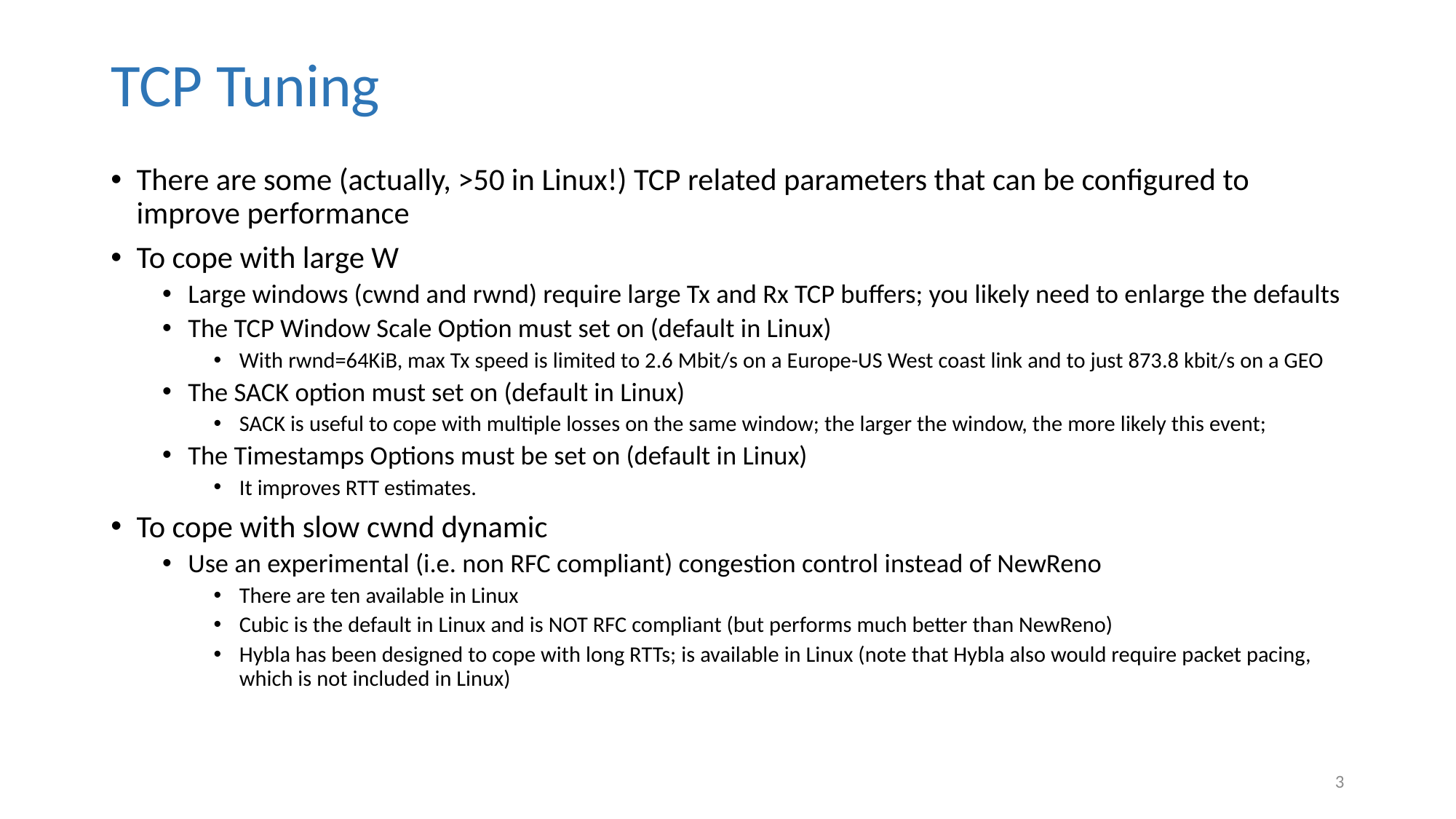

# TCP Tuning
There are some (actually, >50 in Linux!) TCP related parameters that can be configured to improve performance
To cope with large W
Large windows (cwnd and rwnd) require large Tx and Rx TCP buffers; you likely need to enlarge the defaults
The TCP Window Scale Option must set on (default in Linux)
With rwnd=64KiB, max Tx speed is limited to 2.6 Mbit/s on a Europe-US West coast link and to just 873.8 kbit/s on a GEO
The SACK option must set on (default in Linux)
SACK is useful to cope with multiple losses on the same window; the larger the window, the more likely this event;
The Timestamps Options must be set on (default in Linux)
It improves RTT estimates.
To cope with slow cwnd dynamic
Use an experimental (i.e. non RFC compliant) congestion control instead of NewReno
There are ten available in Linux
Cubic is the default in Linux and is NOT RFC compliant (but performs much better than NewReno)
Hybla has been designed to cope with long RTTs; is available in Linux (note that Hybla also would require packet pacing, which is not included in Linux)

3